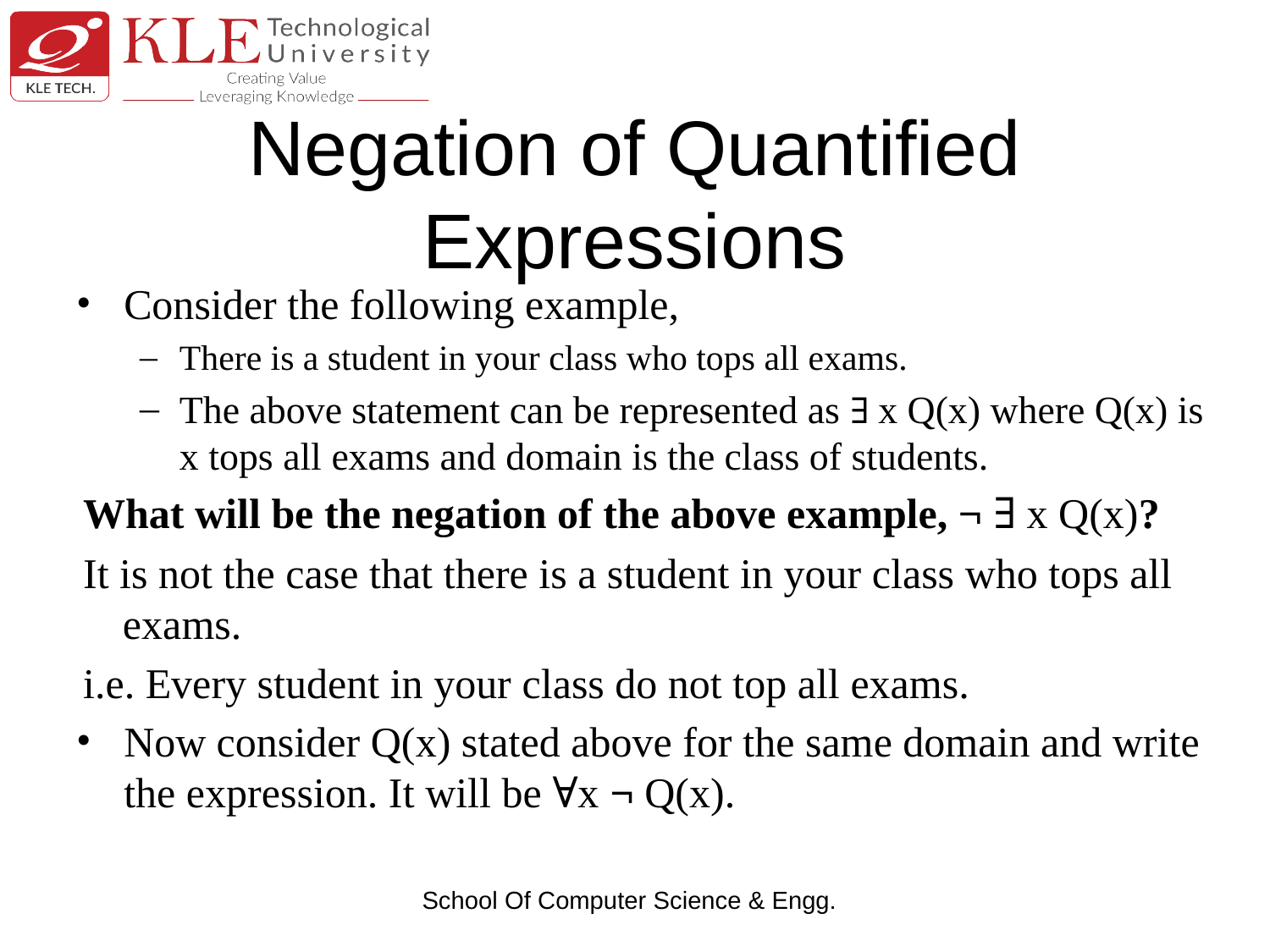

# Negation of Quantified Expressions
Consider the following example,
There is a student in your class who tops all exams.
The above statement can be represented as ∃ x Q(x) where Q(x) is x tops all exams and domain is the class of students.
What will be the negation of the above example, ¬ ∃ x Q(x)?
It is not the case that there is a student in your class who tops all exams.
i.e. Every student in your class do not top all exams.
Now consider Q(x) stated above for the same domain and write the expression. It will be ∀x ¬ Q(x).